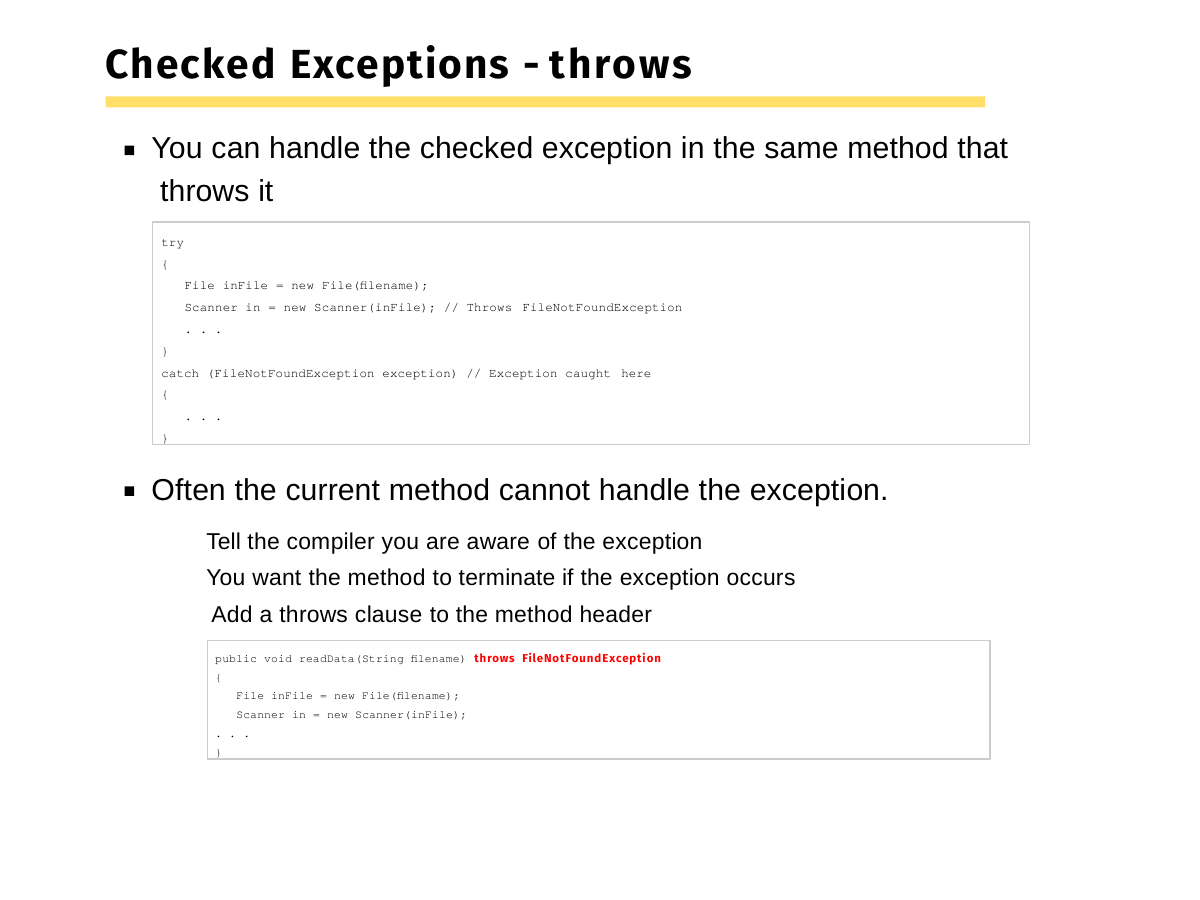

# Checked Exceptions - throws

You can handle the checked exception in the same method that  throws it

try
{
File inFile = new File(filename);
Scanner in = new Scanner(inFile); // Throws FileNotFoundException
. . .
}
catch (FileNotFoundException exception) // Exception caught here
{
. . .
}
Often the current method cannot handle the exception.
Tell the compiler you are aware of the exception
You want the method to terminate if the exception occurs  Add a throws clause to the method header

public void readData(String filename) throws FileNotFoundException
{
File inFile = new File(filename);  Scanner in = new Scanner(inFile);
. . .
}